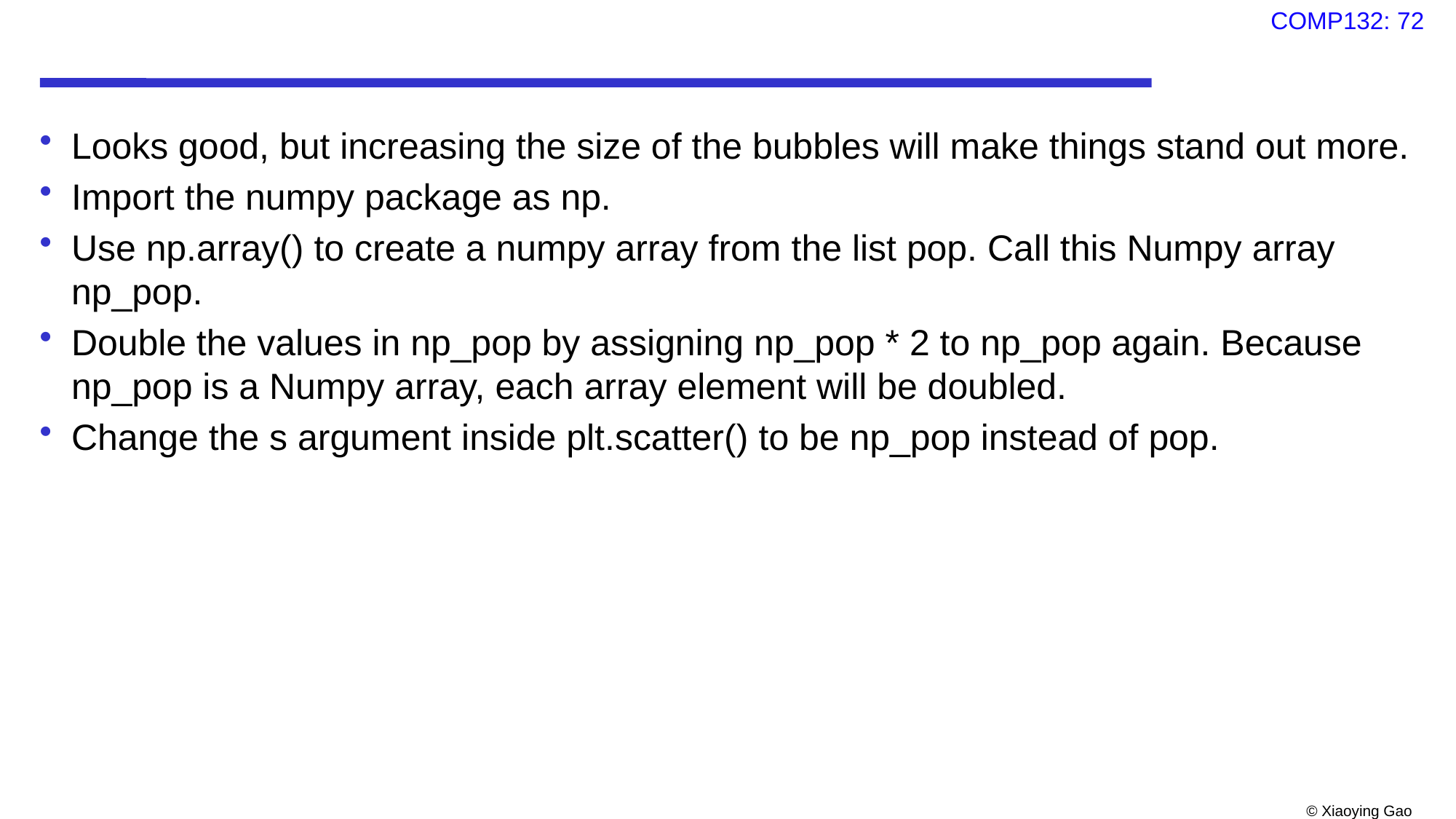

#
Looks good, but increasing the size of the bubbles will make things stand out more.
Import the numpy package as np.
Use np.array() to create a numpy array from the list pop. Call this Numpy array np_pop.
Double the values in np_pop by assigning np_pop * 2 to np_pop again. Because np_pop is a Numpy array, each array element will be doubled.
Change the s argument inside plt.scatter() to be np_pop instead of pop.